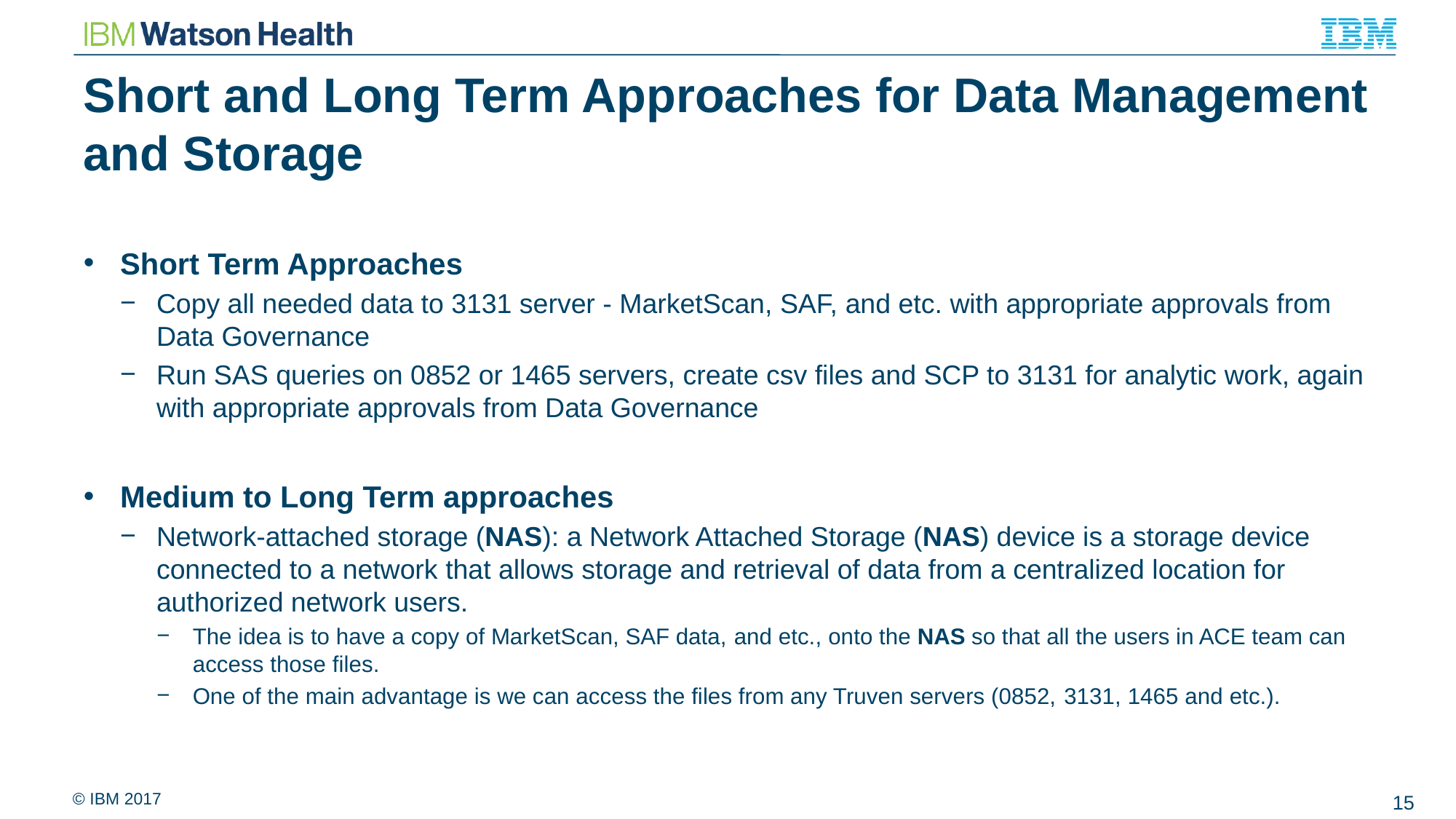

# Short and Long Term Approaches for Data Management and Storage

Short Term Approaches
Copy all needed data to 3131 server - MarketScan, SAF, and etc. with appropriate approvals from Data Governance
Run SAS queries on 0852 or 1465 servers, create csv files and SCP to 3131 for analytic work, again with appropriate approvals from Data Governance

Medium to Long Term approaches
Network-attached storage (NAS): a Network Attached Storage (NAS) device is a storage device connected to a network that allows storage and retrieval of data from a centralized location for authorized network users.
The idea is to have a copy of MarketScan, SAF data, and etc., onto the NAS so that all the users in ACE team can access those files.
One of the main advantage is we can access the files from any Truven servers (0852, 3131, 1465 and etc.).